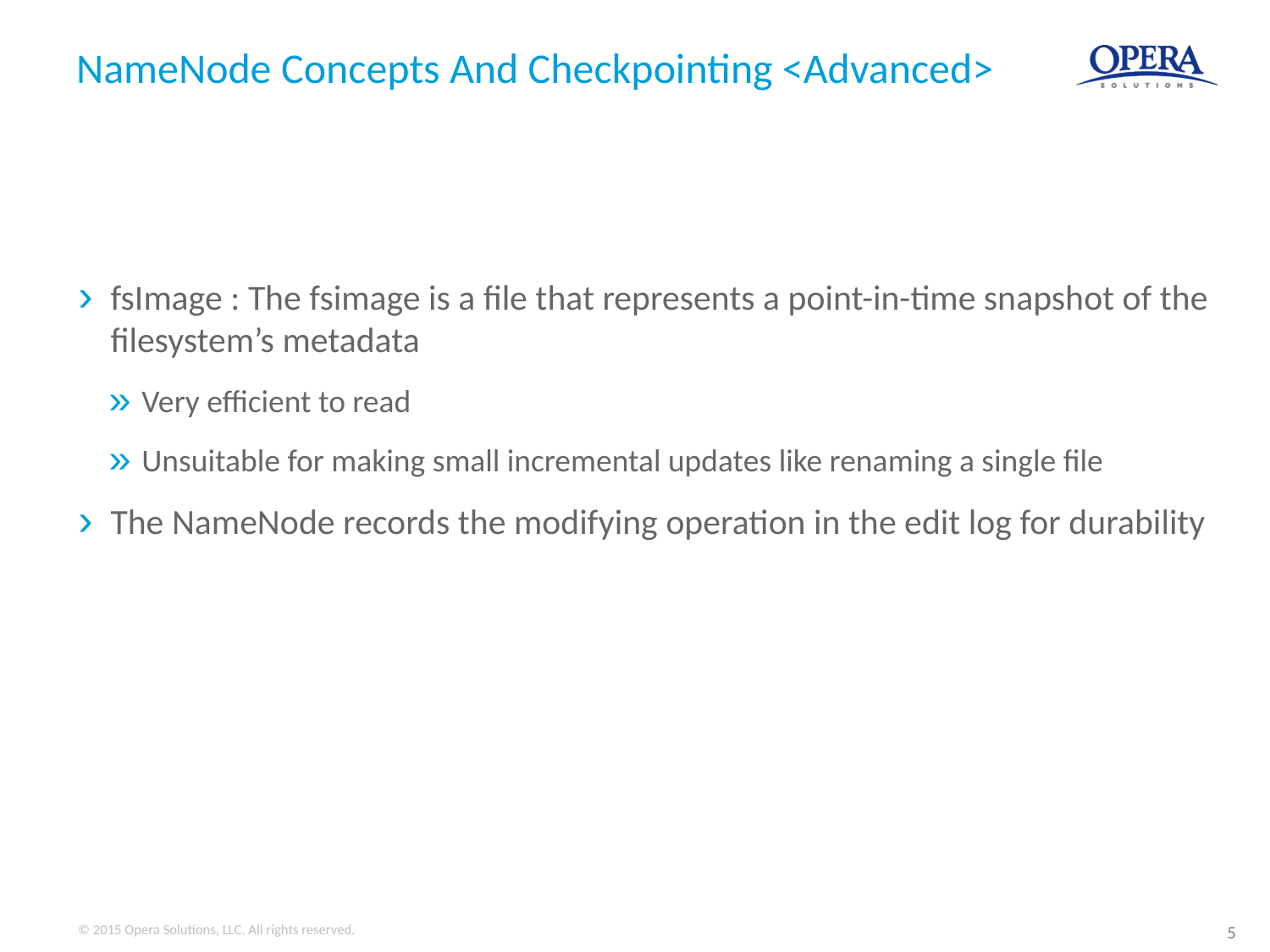

# NameNode Concepts And Checkpointing <Advanced>
fsImage : The fsimage is a file that represents a point-in-time snapshot of the filesystem’s metadata
Very efficient to read
Unsuitable for making small incremental updates like renaming a single file
The NameNode records the modifying operation in the edit log for durability